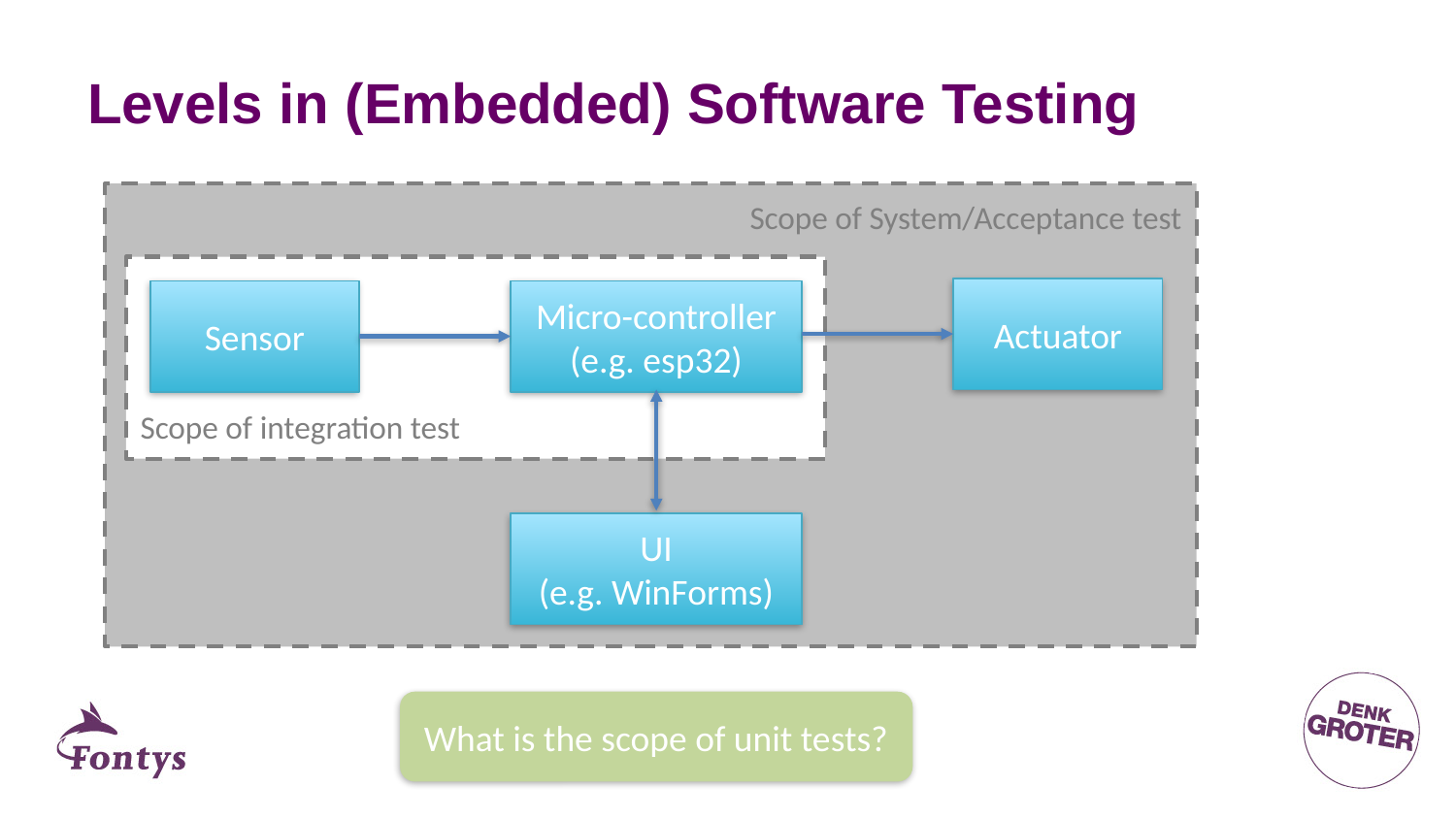

# Levels in (Embedded) Software Testing

Scope of System/Acceptance test

Actuator
Sensor
Micro-controller
(e.g. esp32)
Scope of integration test
UI
(e.g. WinForms)
What is the scope of unit tests?